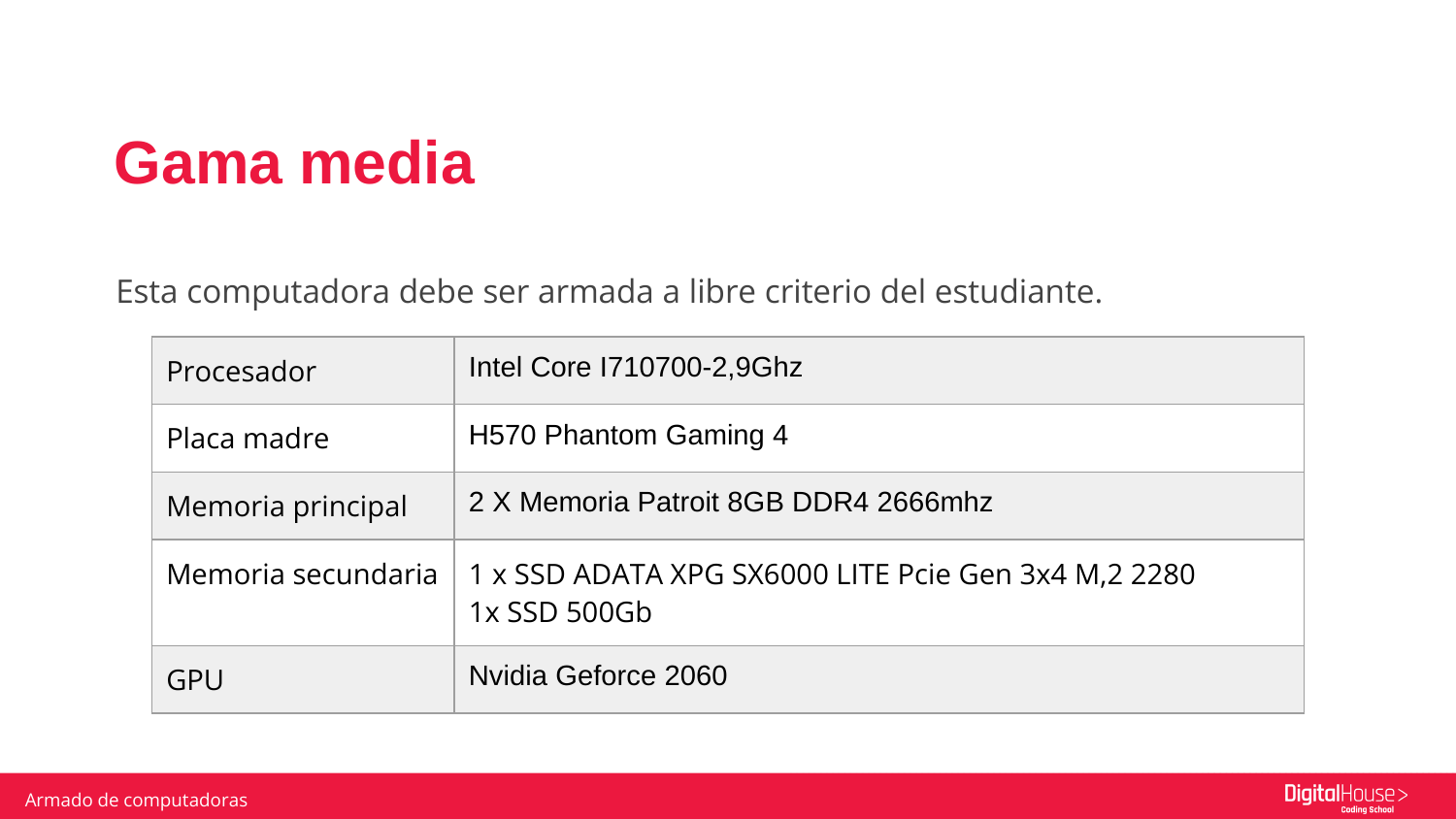

Gama media
Esta computadora debe ser armada a libre criterio del estudiante.

| Procesador | Intel Core I710700-2,9Ghz |
| --- | --- |
| Placa madre | H570 Phantom Gaming 4 |
| Memoria principal | 2 X Memoria Patroit 8GB DDR4 2666mhz |
| Memoria secundaria | 1 x SSD ADATA XPG SX6000 LITE Pcie Gen 3x4 M,2 2280 1x SSD 500Gb |
| GPU | Nvidia Geforce 2060 |